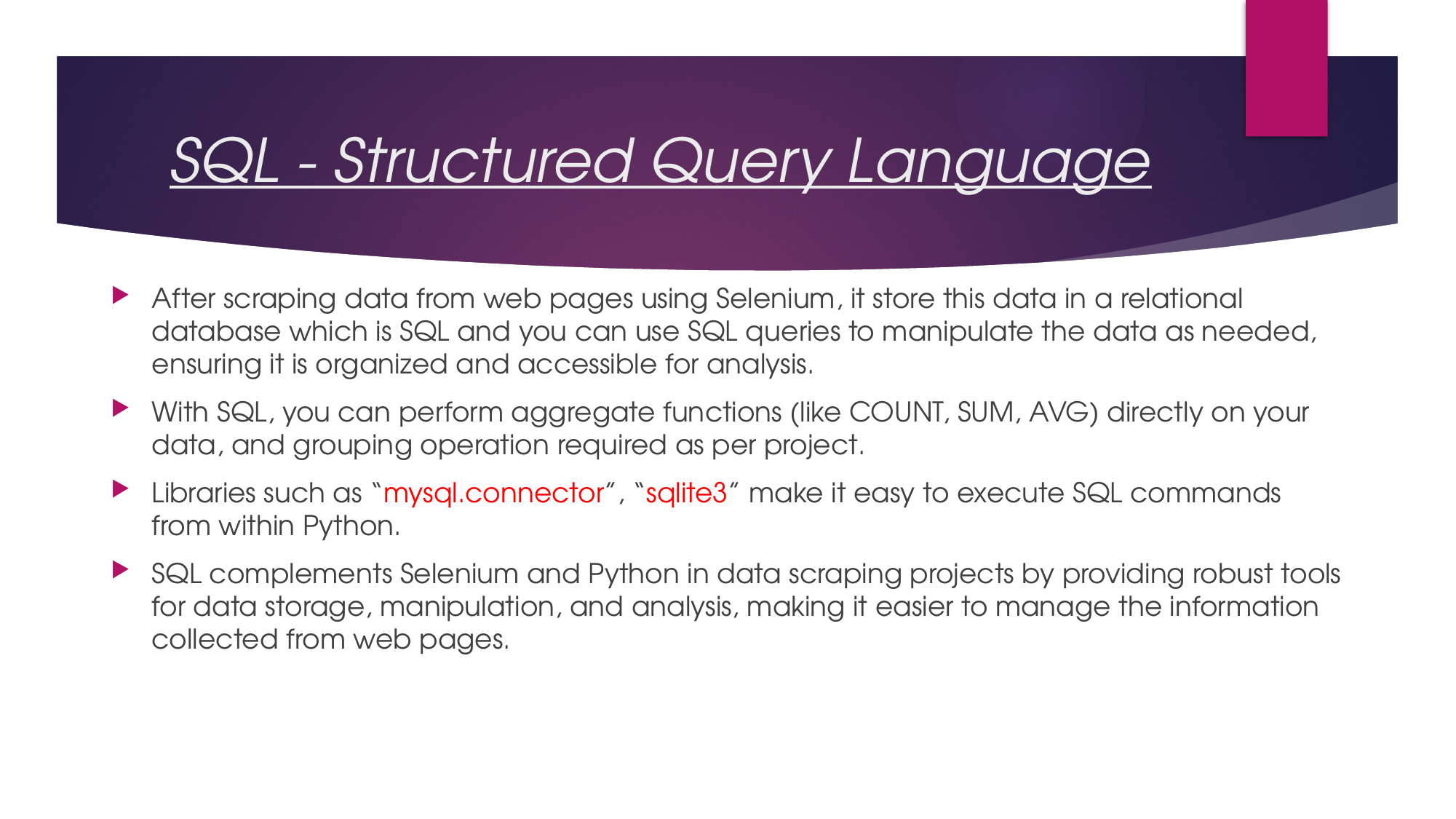

# SQL - Structured Query Language
After scraping data from web pages using Selenium, it store this data in a relational database which is SQL and you can use SQL queries to manipulate the data as needed, ensuring it is organized and accessible for analysis.
With SQL, you can perform aggregate functions (like COUNT, SUM, AVG) directly on your data, and grouping operation required as per project.
Libraries such as “mysql.connector”, “sqlite3” make it easy to execute SQL commands from within Python.
SQL complements Selenium and Python in data scraping projects by providing robust tools for data storage, manipulation, and analysis, making it easier to manage the information collected from web pages.